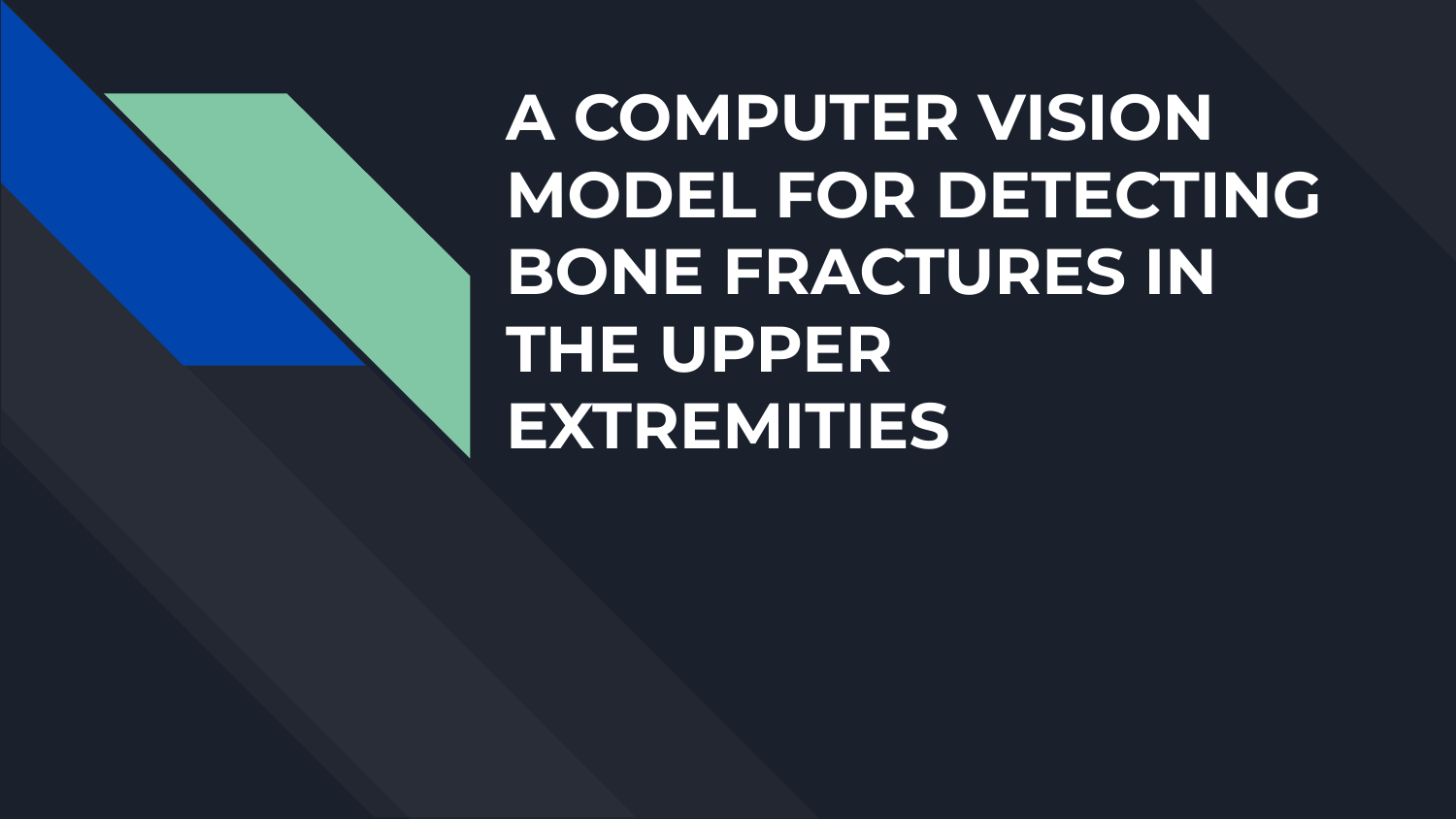

# A COMPUTER VISION MODEL FOR DETECTING BONE FRACTURES IN THE UPPER EXTREMITIES